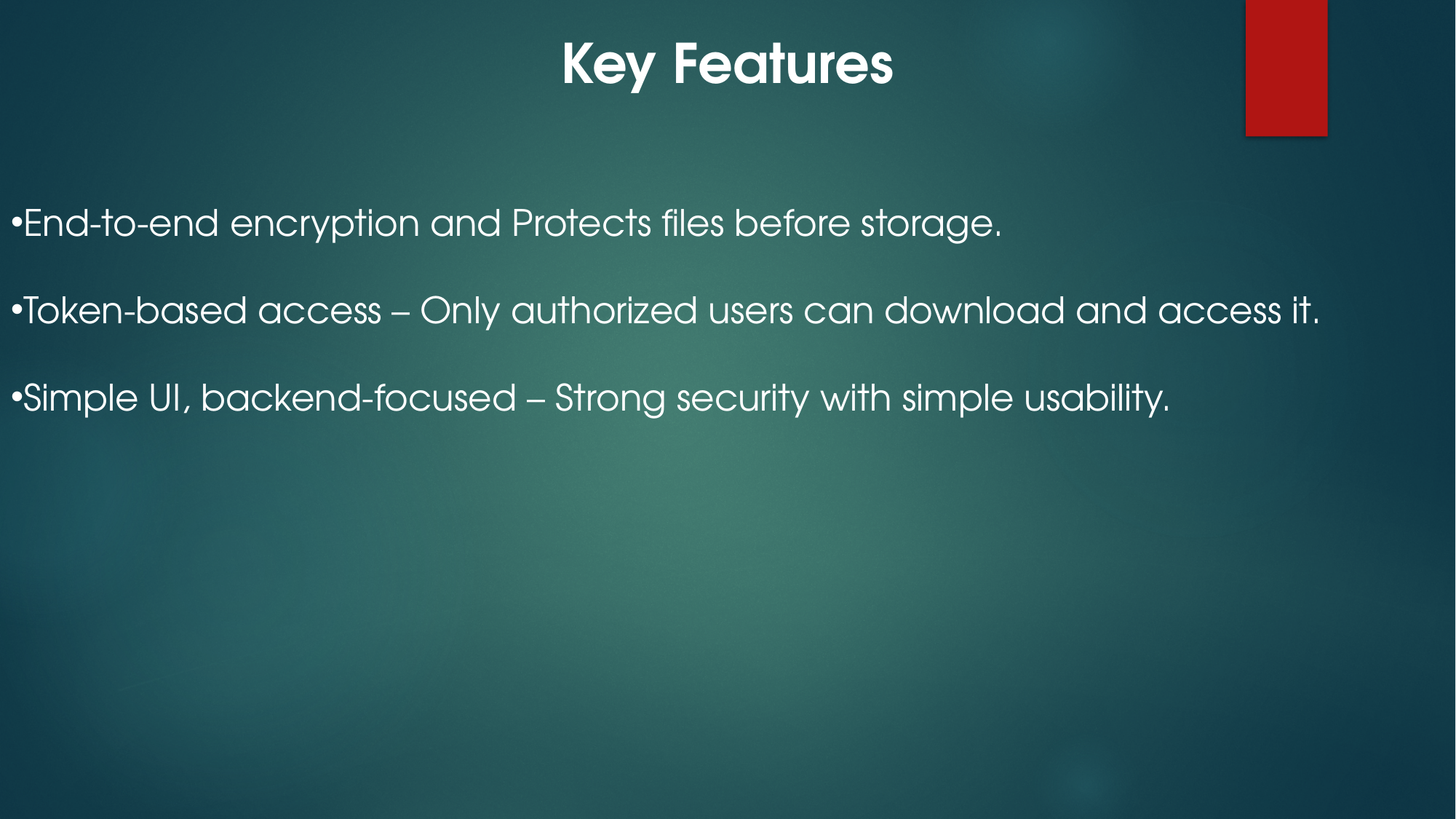

Key Features

End-to-end encryption and Protects files before storage.

Token-based access – Only authorized users can download and access it.

Simple UI, backend-focused – Strong security with simple usability.